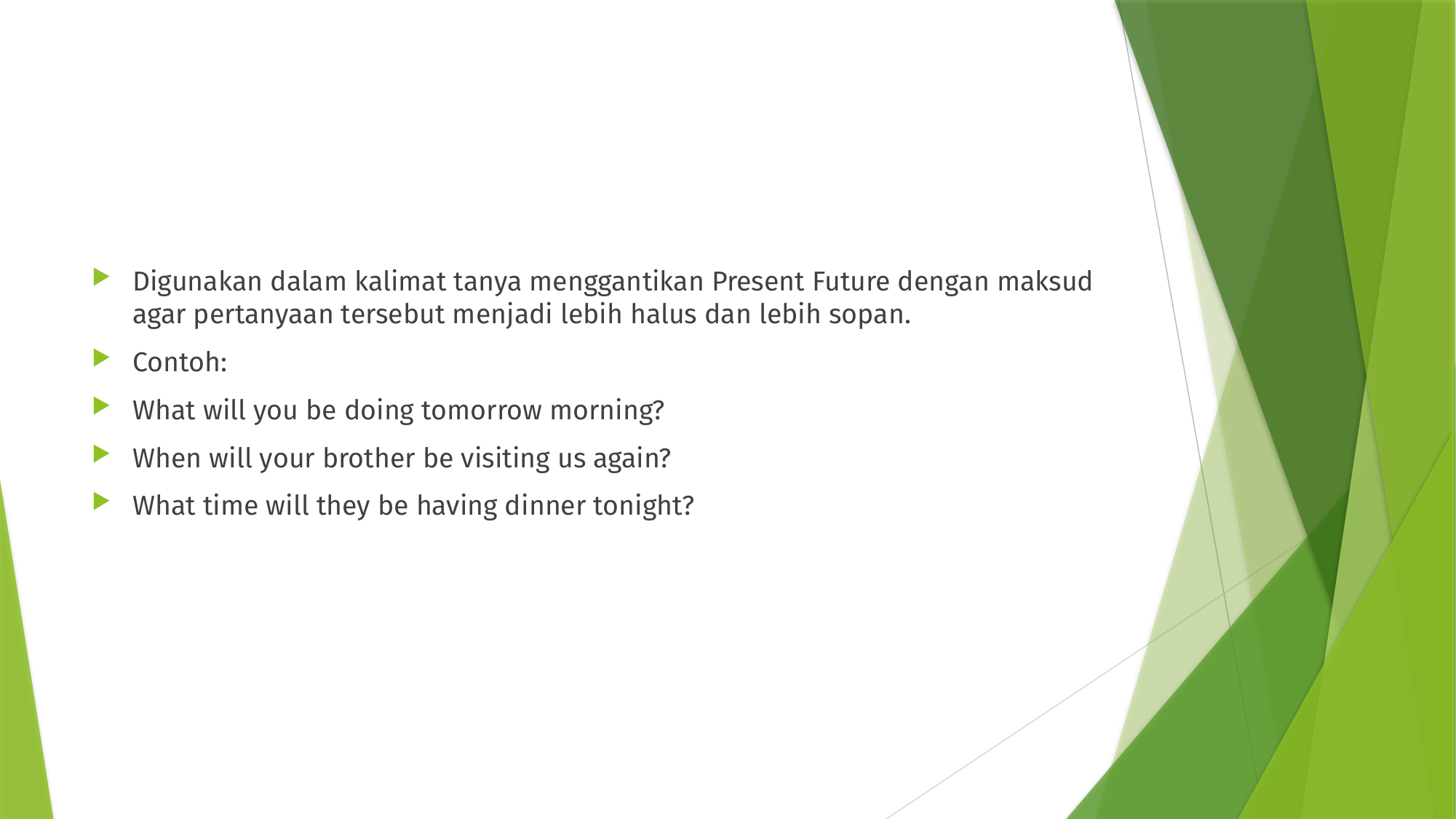

#
Digunakan dalam kalimat tanya menggantikan Present Future dengan maksud agar pertanyaan tersebut menjadi lebih halus dan lebih sopan.
Contoh:
What will you be doing tomorrow morning?
When will your brother be visiting us again?
What time will they be having dinner tonight?